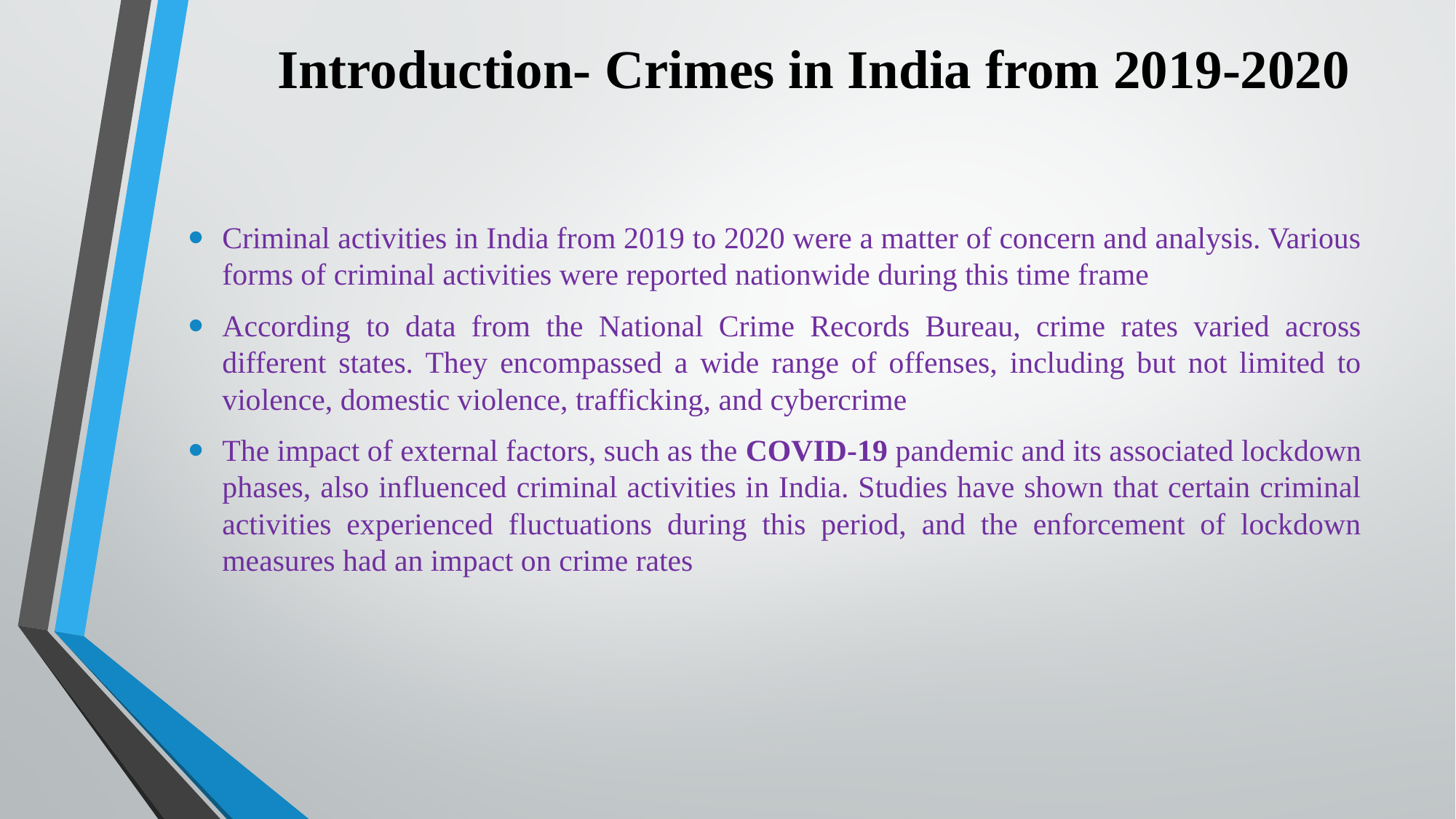

# Introduction- Crimes in India from 2019-2020
Criminal activities in India from 2019 to 2020 were a matter of concern and analysis. Various forms of criminal activities were reported nationwide during this time frame
According to data from the National Crime Records Bureau, crime rates varied across different states. They encompassed a wide range of offenses, including but not limited to violence, domestic violence, trafficking, and cybercrime
The impact of external factors, such as the COVID-19 pandemic and its associated lockdown phases, also influenced criminal activities in India. Studies have shown that certain criminal activities experienced fluctuations during this period, and the enforcement of lockdown measures had an impact on crime rates